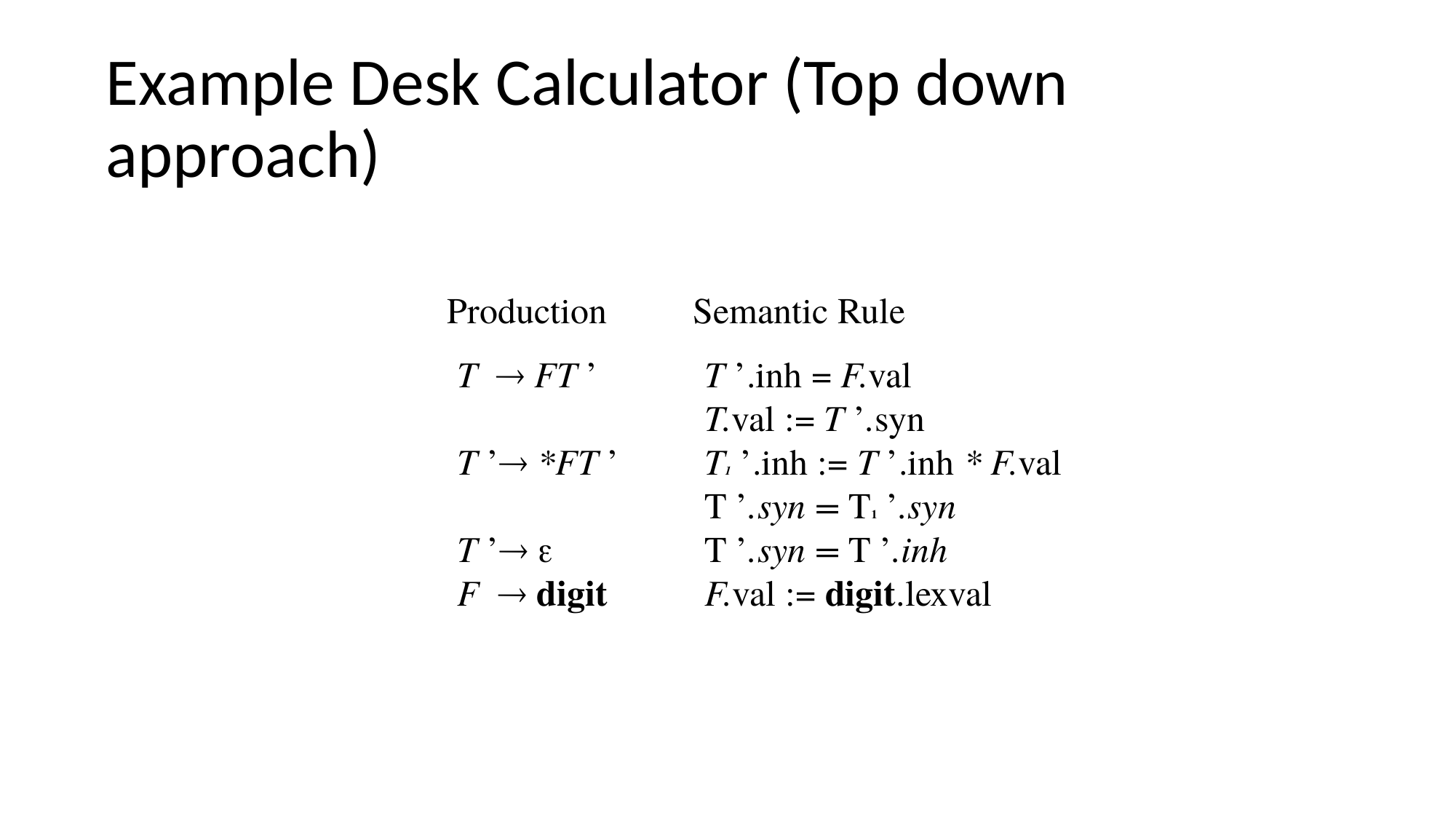

Example Desk Calculator (Top down approach)
Production
Semantic Rule
T  → FT ’
T ’→ *FT ’

T ’→ ε
F  → digit
T ’.inh = F.val
T.val := T ’.syn
T1 ’.inh := T ’.inh * F.val
T ’.syn = T1 ’.syn
T ’.syn = T ’.inh
F.val := digit.lexval